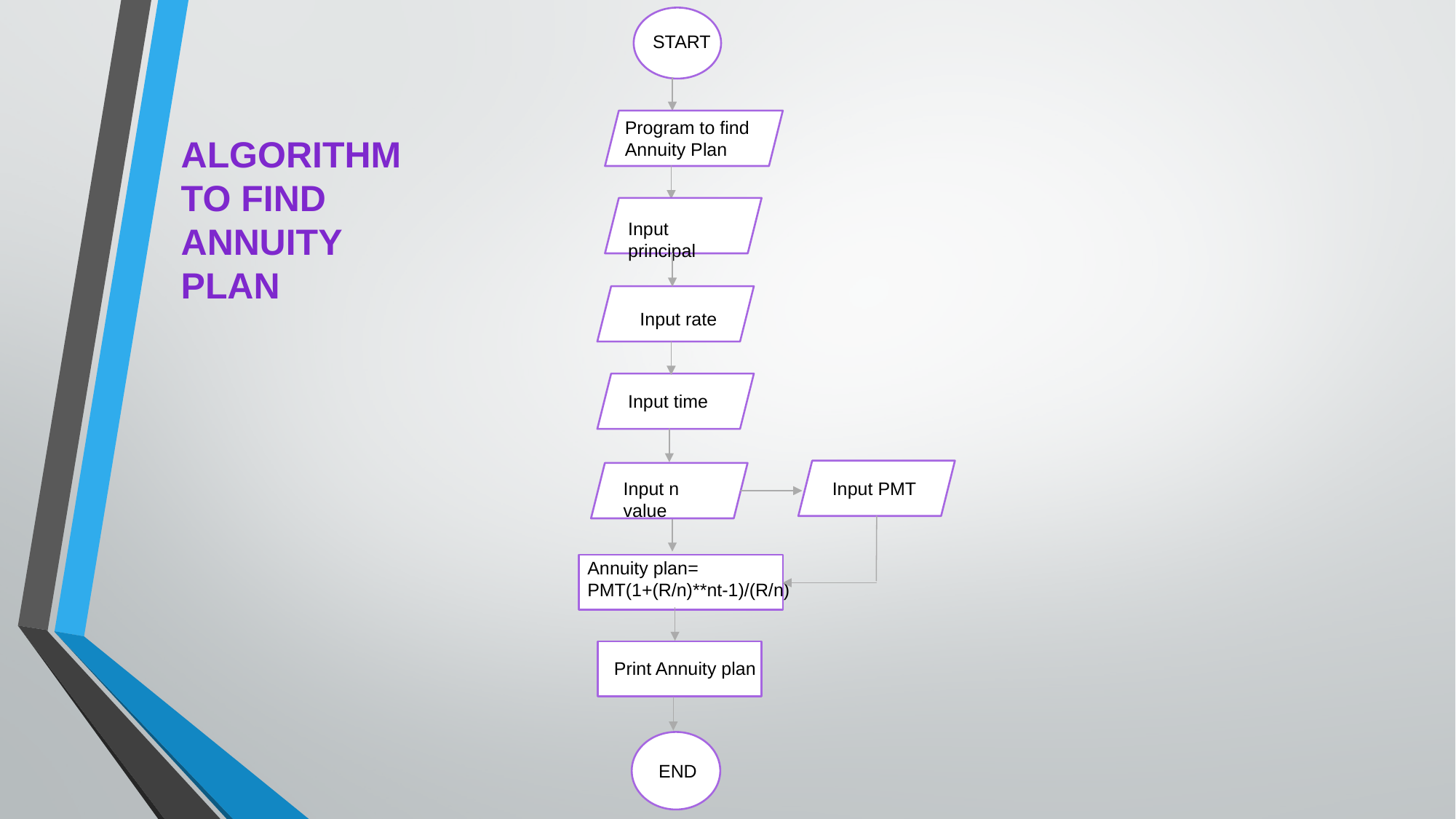

START

Program to find Annuity Plan
ALGORITHM TO FIND ANNUITY PLAN

Input principal

Input rate

Input time

Input PMT
Input n value
Annuity plan= PMT(1+(R/n)**nt-1)/(R/n)

Print Annuity plan

END